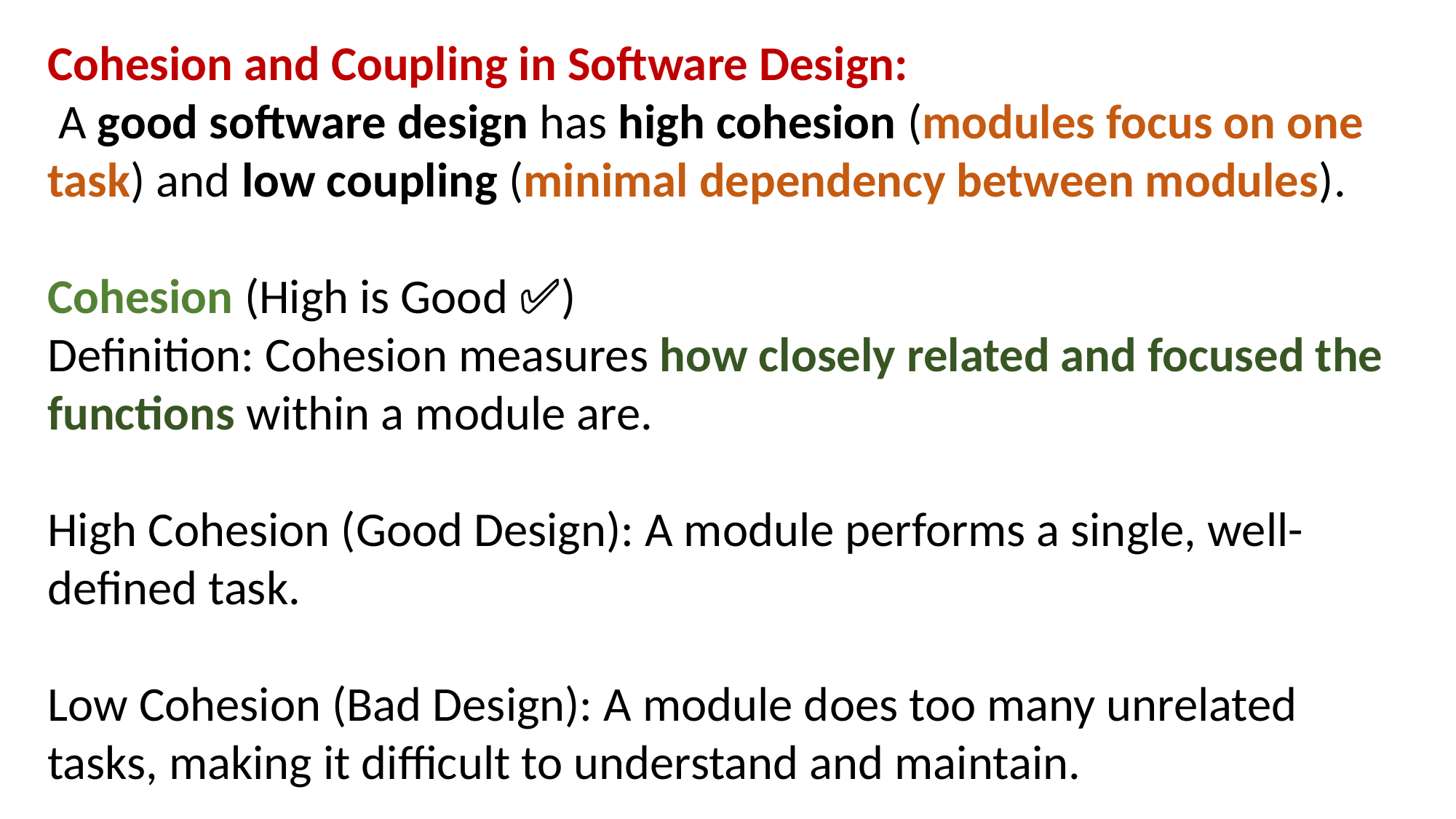

Cohesion and Coupling in Software Design:
 A good software design has high cohesion (modules focus on one task) and low coupling (minimal dependency between modules).

Cohesion (High is Good ✅)
Definition: Cohesion measures how closely related and focused the functions within a module are.

High Cohesion (Good Design): A module performs a single, well-defined task.

Low Cohesion (Bad Design): A module does too many unrelated tasks, making it difficult to understand and maintain.